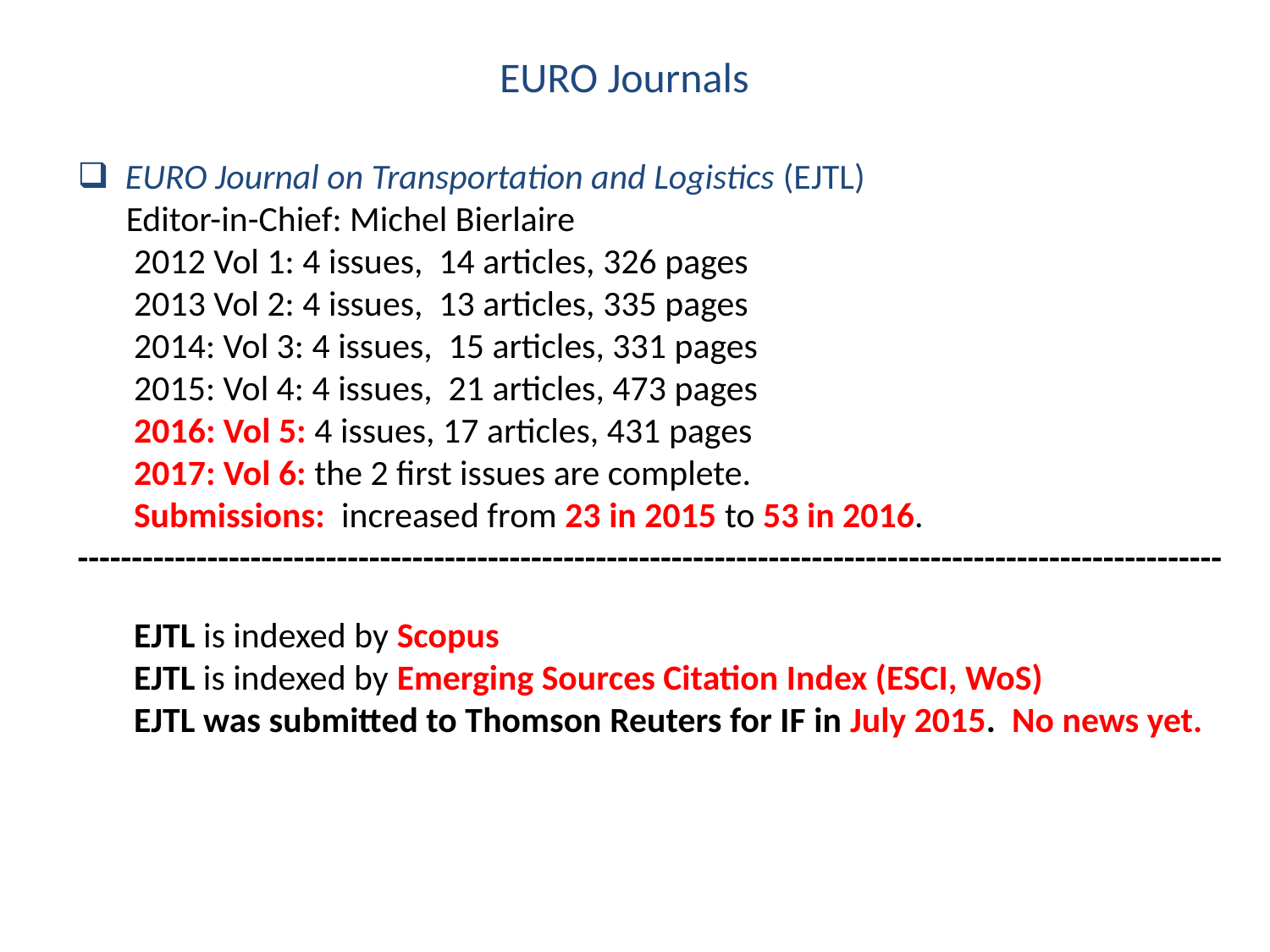

# EURO Journals
EURO Journal on Transportation and Logistics (EJTL)
      Editor-in-Chief: Michel Bierlaire
       2012 Vol 1: 4 issues,  14 articles, 326 pages
       2013 Vol 2: 4 issues,  13 articles, 335 pages
       2014: Vol 3: 4 issues,  15 articles, 331 pages
       2015: Vol 4: 4 issues,  21 articles, 473 pages
       2016: Vol 5: 4 issues, 17 articles, 431 pages
       2017: Vol 6: the 2 first issues are complete.
       Submissions:  increased from 23 in 2015 to 53 in 2016.
----------------------------------------------------------------------------------------------------------
       EJTL is indexed by Scopus
       EJTL is indexed by Emerging Sources Citation Index (ESCI, WoS)
       EJTL was submitted to Thomson Reuters for IF in July 2015.  No news yet.